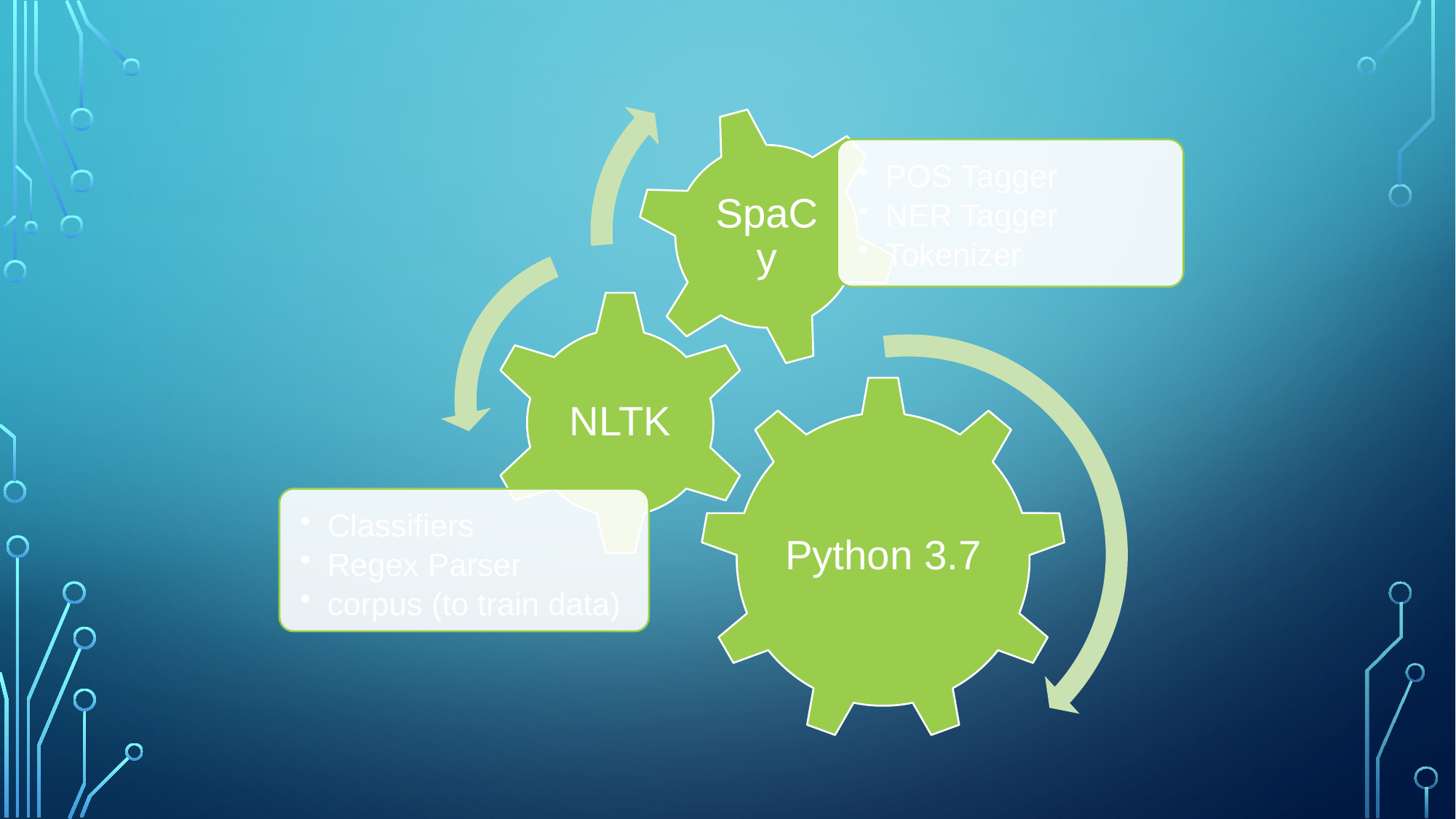

Python 3.7
NLTK
Classifiers
Regex Parser
corpus (to train data)
SpaCy
POS Tagger
NER Tagger
Tokenizer